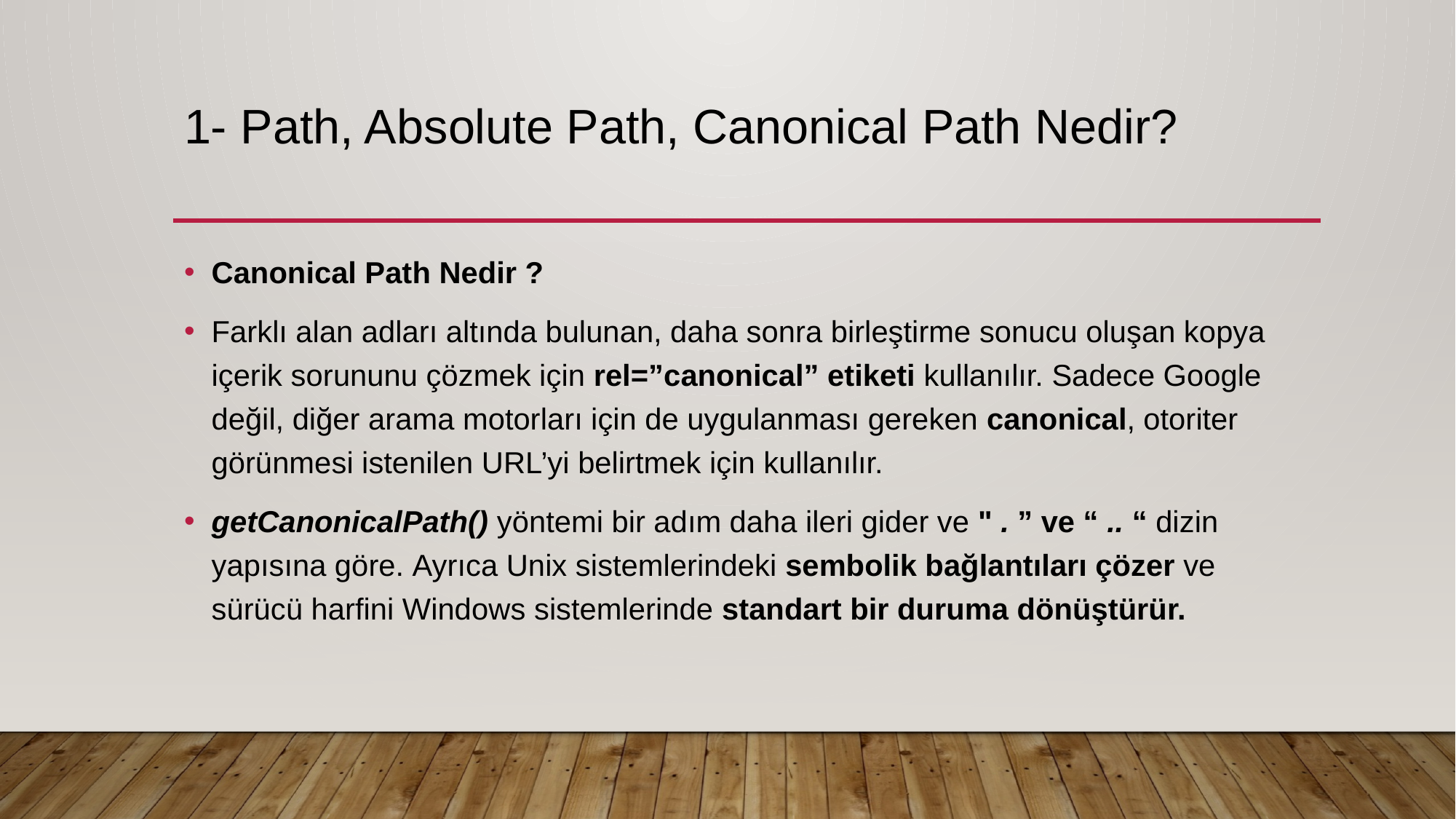

# 1- Path, Absolute Path, Canonical Path Nedir?
Canonical Path Nedir ?
Farklı alan adları altında bulunan, daha sonra birleştirme sonucu oluşan kopya içerik sorununu çözmek için rel=”canonical” etiketi kullanılır. Sadece Google değil, diğer arama motorları için de uygulanması gereken canonical, otoriter görünmesi istenilen URL’yi belirtmek için kullanılır.
getCanonicalPath() yöntemi bir adım daha ileri gider ve " . ” ve “ .. “ dizin yapısına göre. Ayrıca Unix sistemlerindeki sembolik bağlantıları çözer ve sürücü harfini Windows sistemlerinde standart bir duruma dönüştürür.